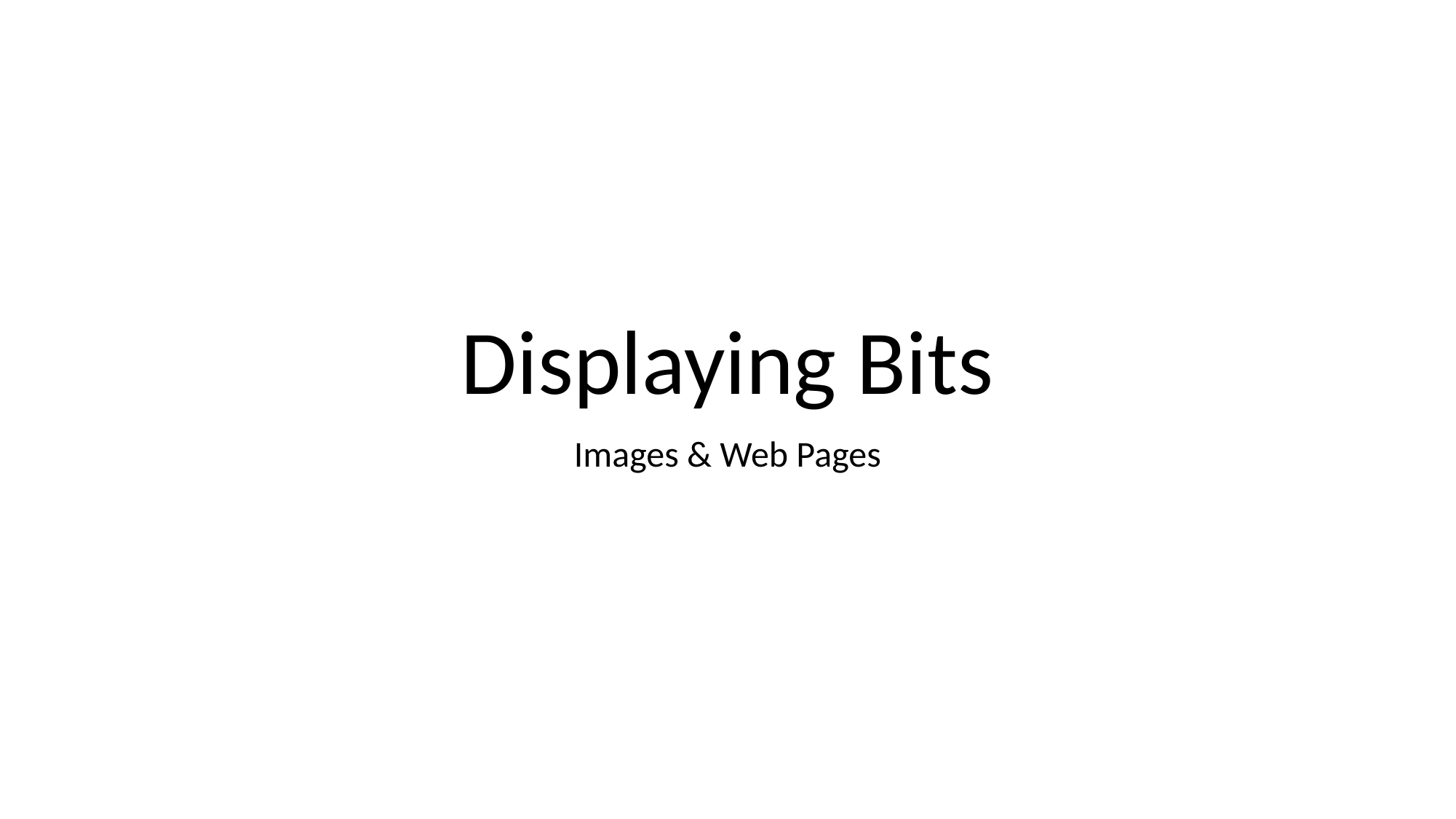

# Displaying Bits
Images & Web Pages